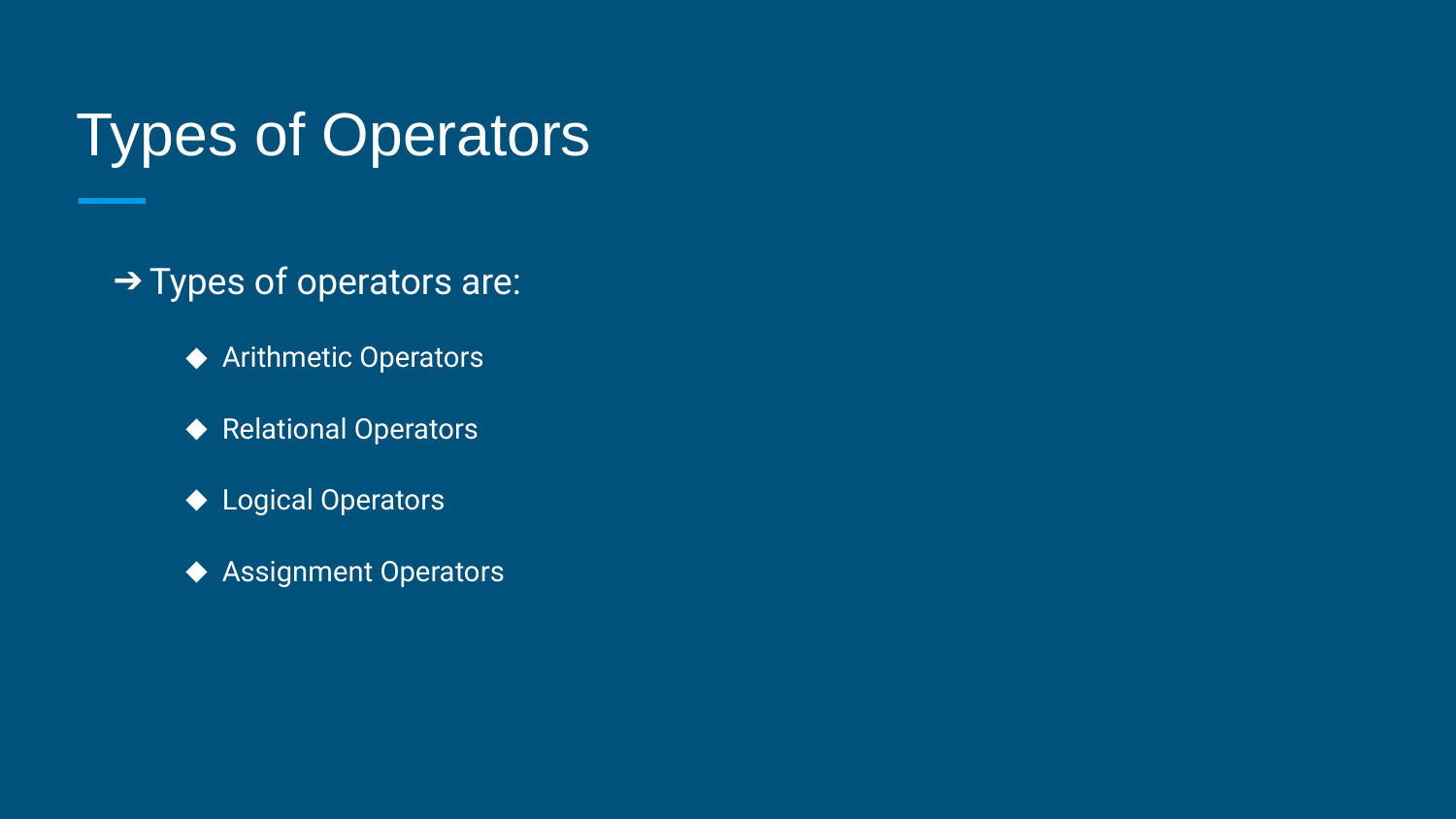

# Types of Operators
Types of operators are:
Arithmetic Operators
Relational Operators
Logical Operators
Assignment Operators